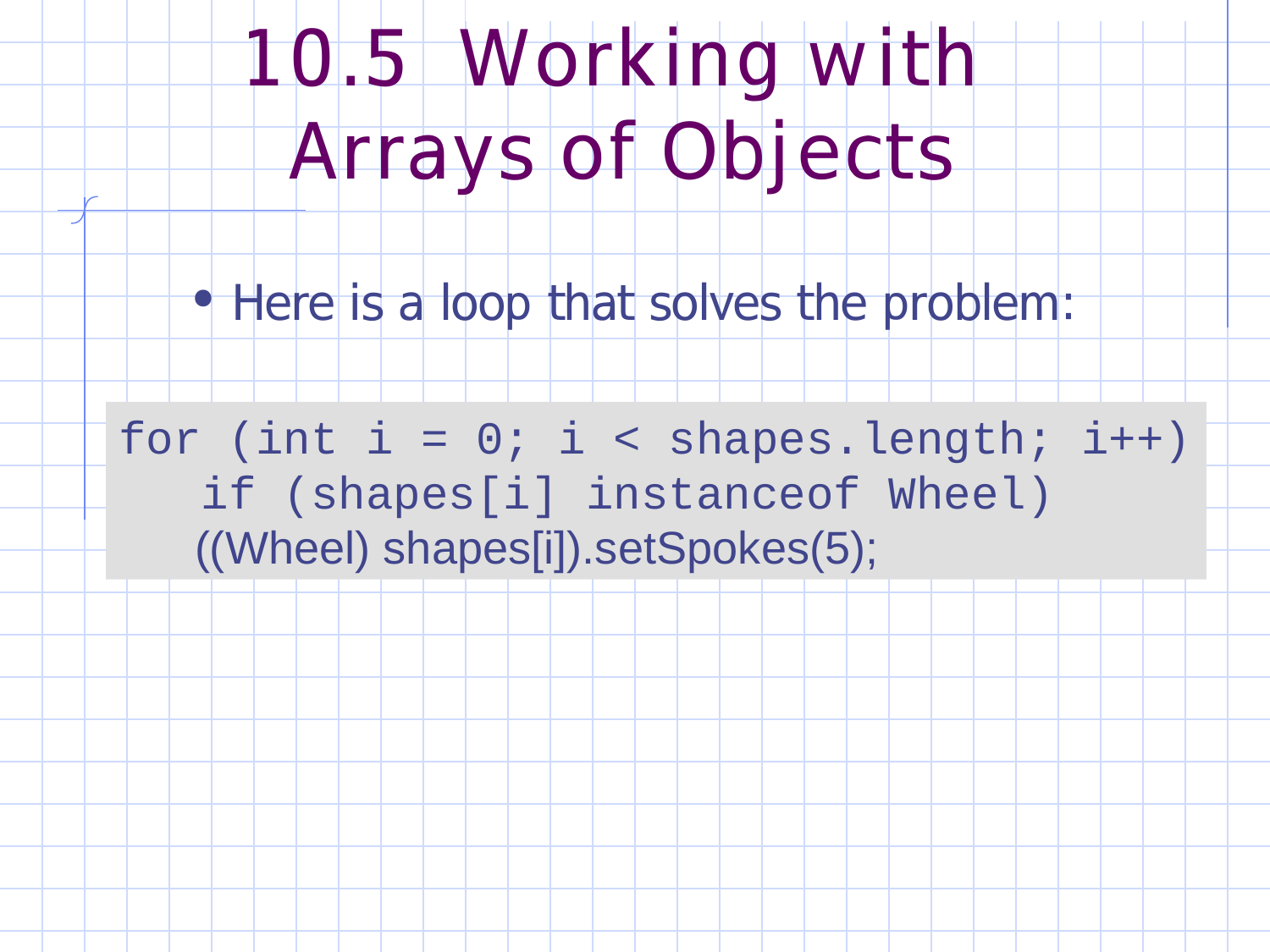

# 10.5  Working with Arrays of Objects
Here is a loop that solves the problem:

for (int i = 0; i < shapes.length; i++)
   if (shapes[i] instanceof Wheel)
      ((Wheel) shapes[i]).setSpokes(5);